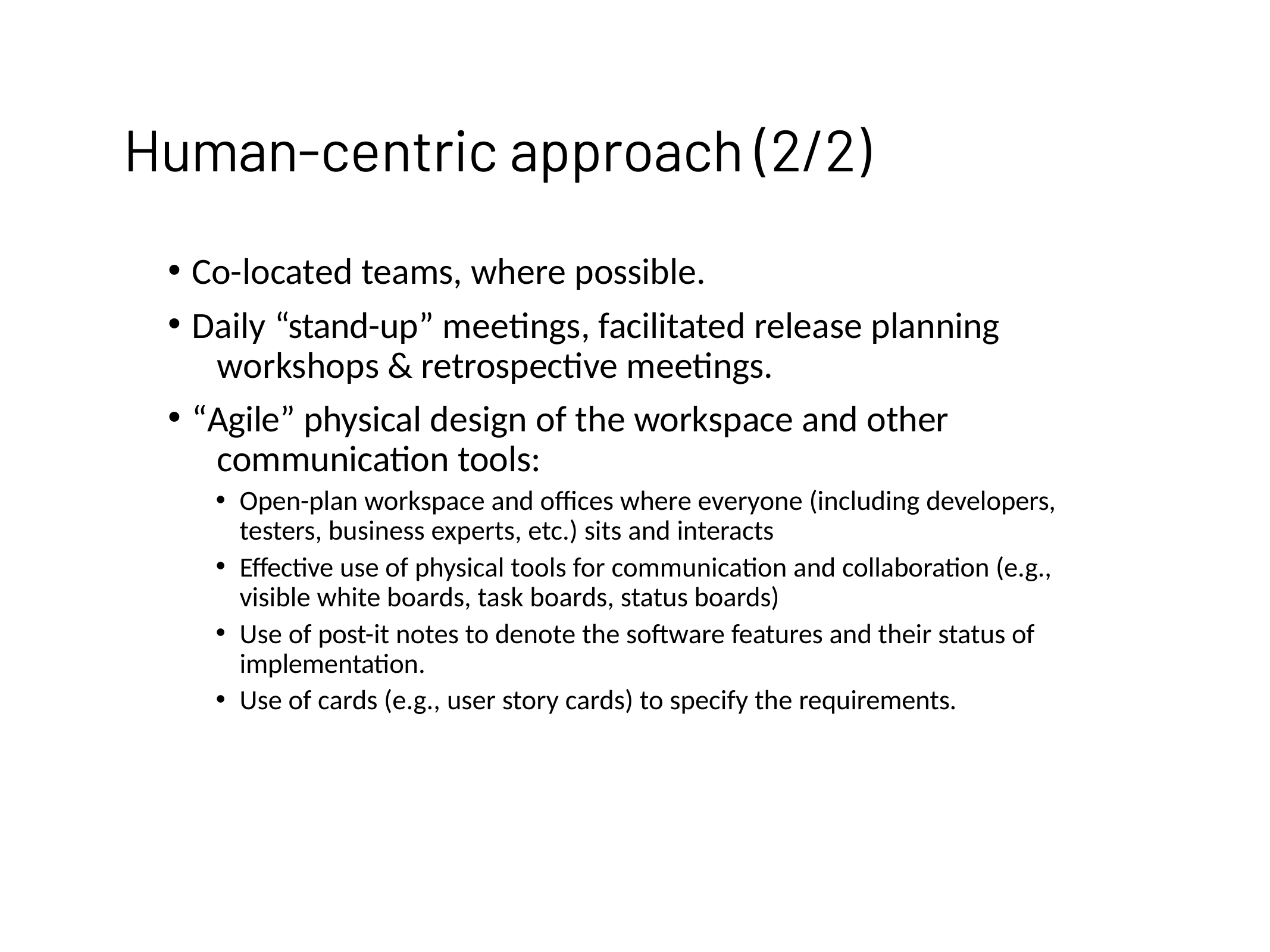

# Human-centric approach (2/2)
Co-located teams, where possible.
Daily “stand-up” meetings, facilitated release planning 	workshops & retrospective meetings.
“Agile” physical design of the workspace and other 	communication tools:
Open-plan workspace and offices where everyone (including developers, testers, business experts, etc.) sits and interacts
Effective use of physical tools for communication and collaboration (e.g., visible white boards, task boards, status boards)
Use of post-it notes to denote the software features and their status of implementation.
Use of cards (e.g., user story cards) to specify the requirements.